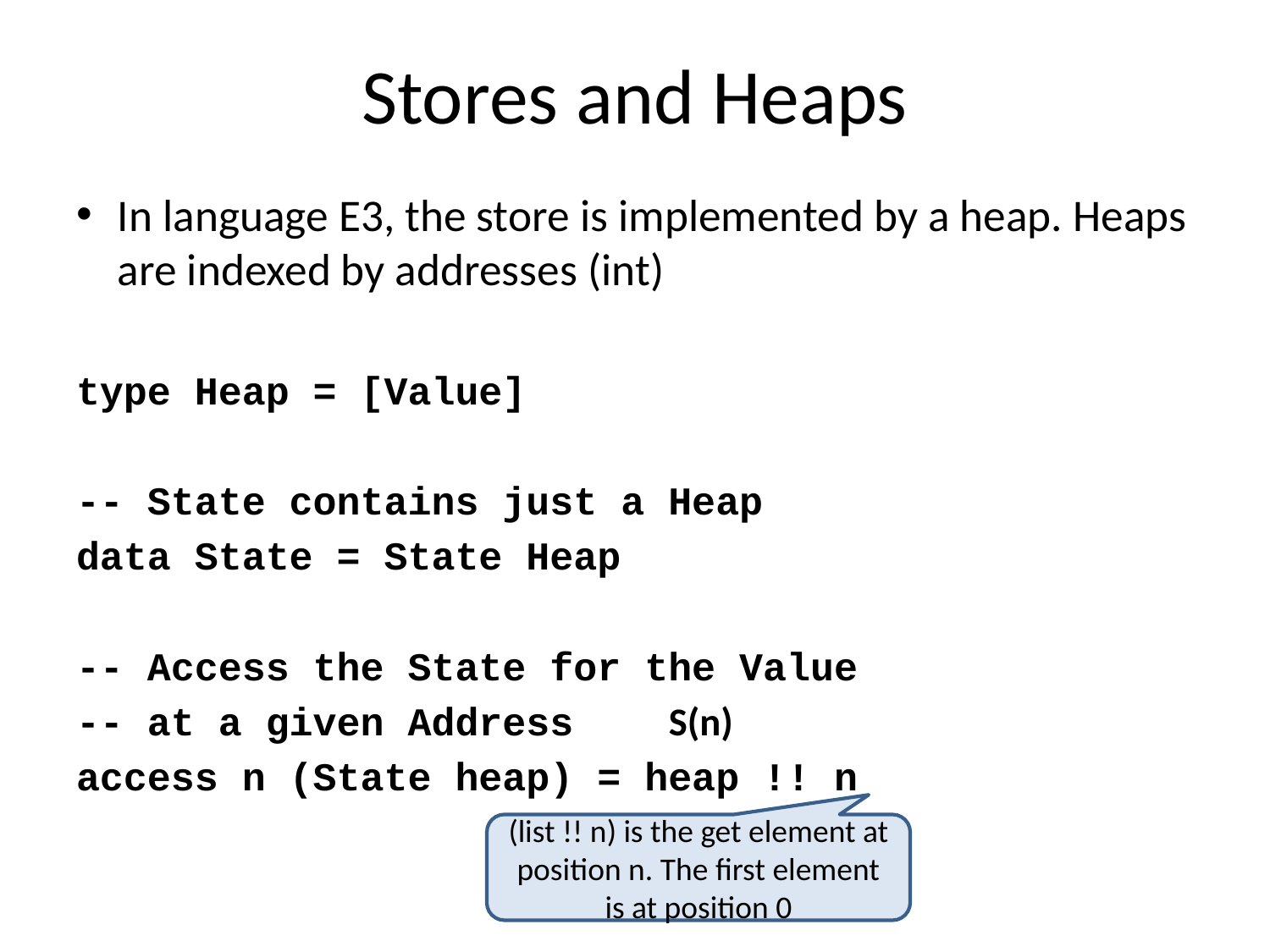

# Stores and Heaps
In language E3, the store is implemented by a heap. Heaps are indexed by addresses (int)

type Heap = [Value]

-- State contains just a Heap
data State = State Heap

-- Access the State for the Value
-- at a given Address    S(n)
access n (State heap) = heap !! n
(list !! n) is the get element at position n. The first element is at position 0